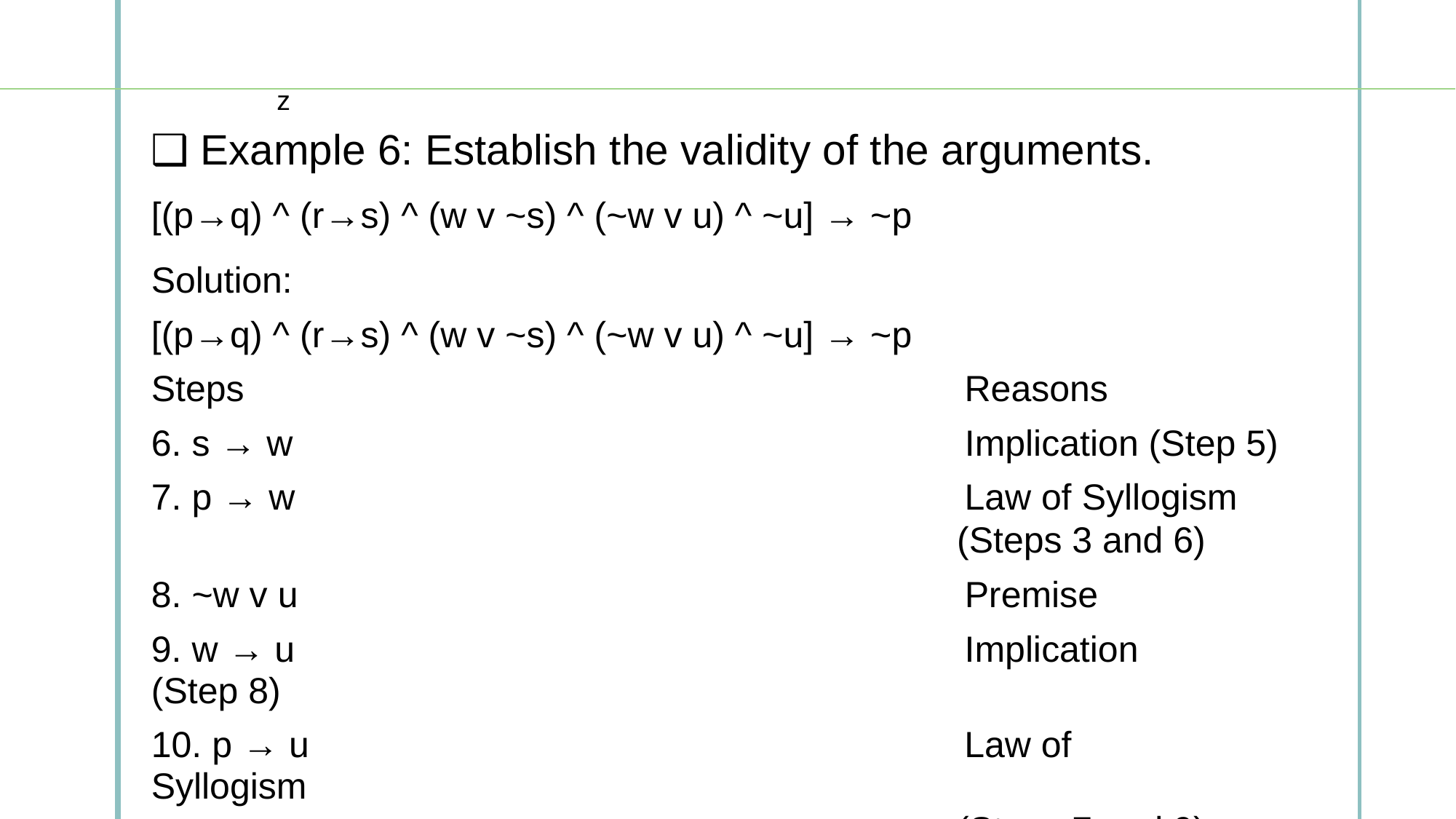

z
❑ Example 6: Establish the validity of the arguments.
[(p→q) ^ (r→s) ^ (w v ~s) ^ (~w v u) ^ ~u] → ~p
Solution:
[(p→q) ^ (r→s) ^ (w v ~s) ^ (~w v u) ^ ~u] → ~p
Steps                                                                      Reasons
6. s → w                                                                 Implication (Step 5)
7. p → w                                                                 Law of Syllogism
(Steps 3 and 6)
8. ~w v u                                                                 Premise
9. w → u                                                                 Implication (Step 8)
10. p → u                                                                Law of Syllogism
(Steps 7 and 9)